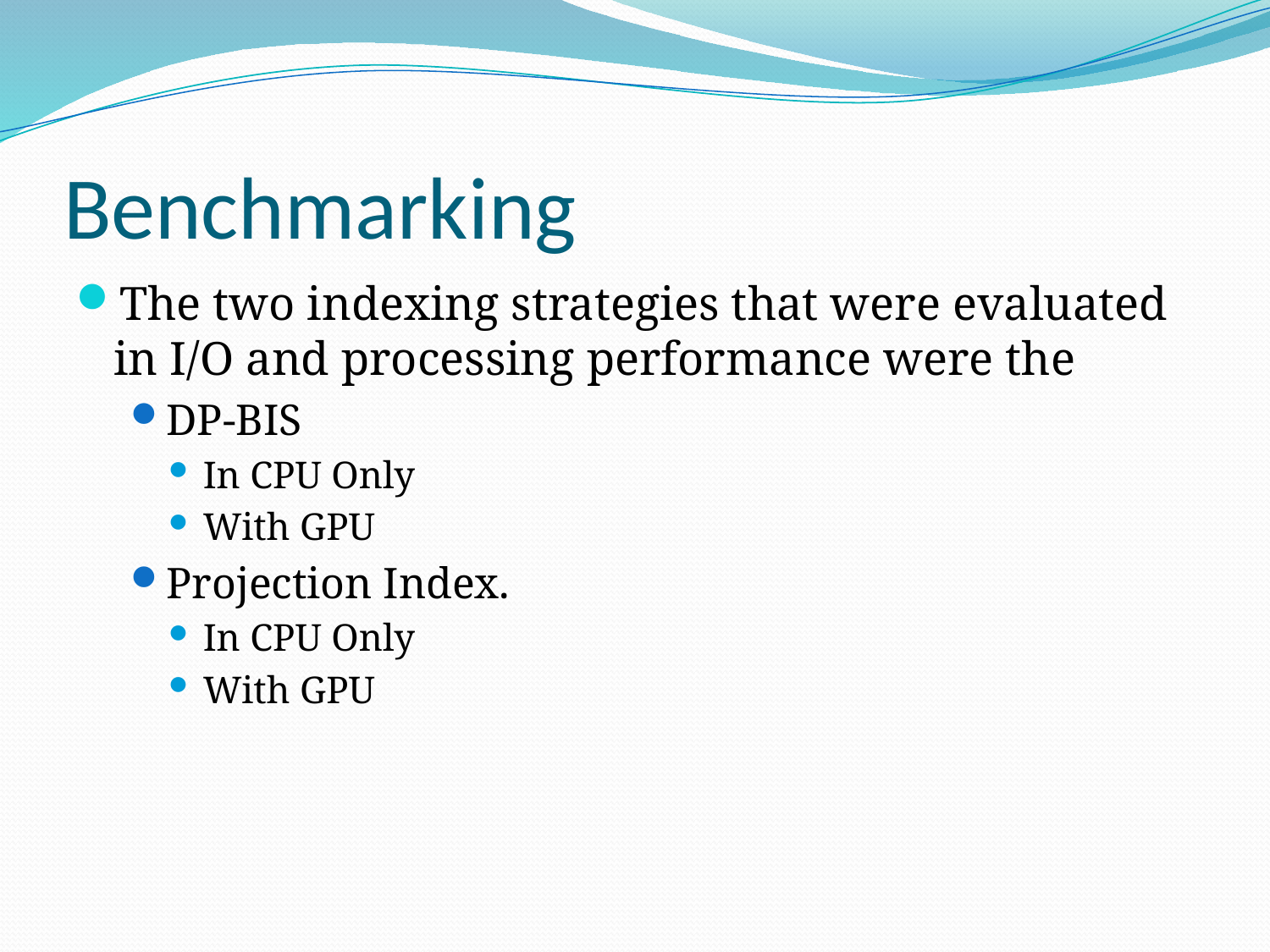

# Benchmarking
The two indexing strategies that were evaluated in I/O and processing performance were the
DP-BIS
In CPU Only
With GPU
Projection Index.
In CPU Only
With GPU